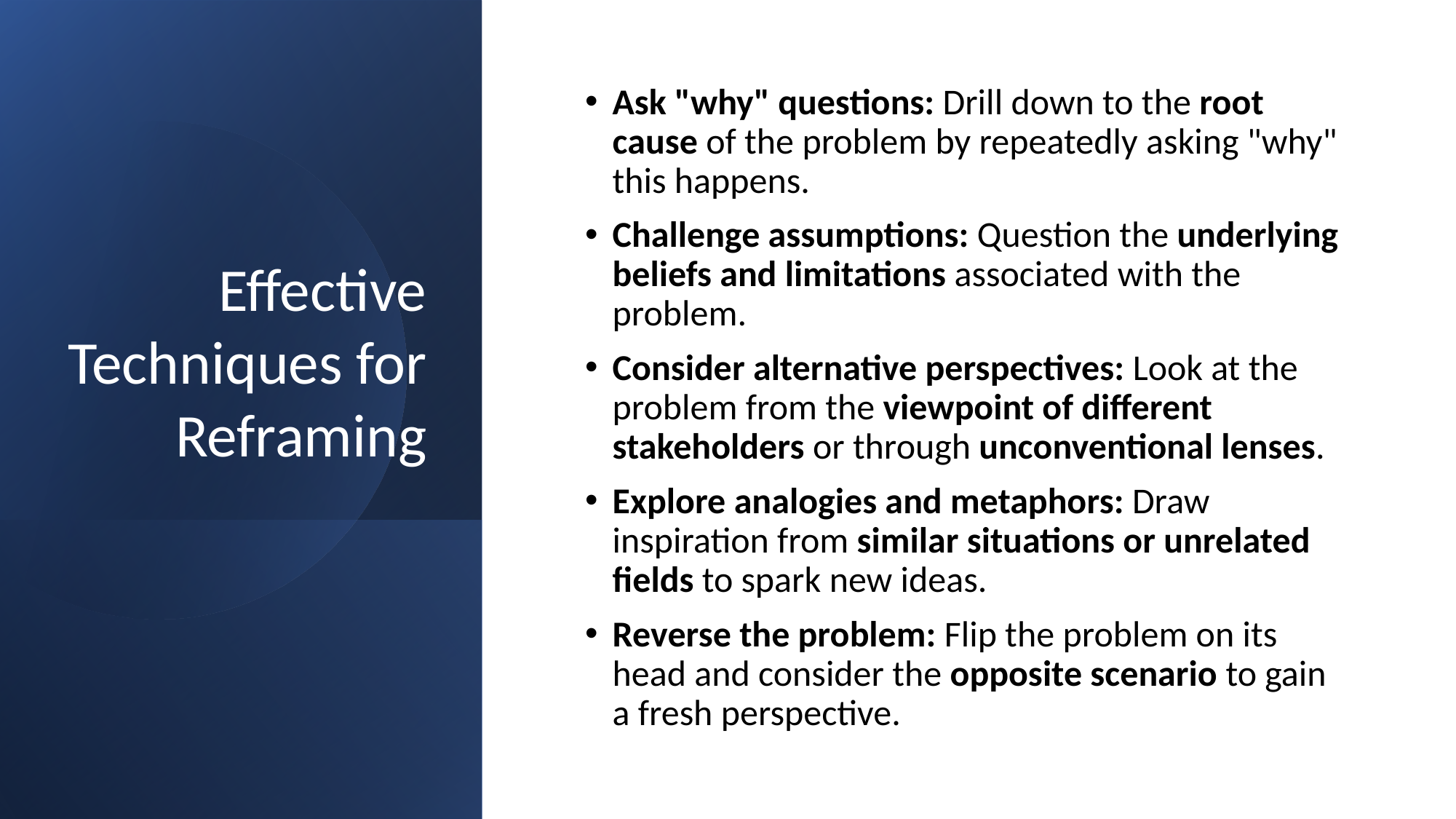

# Effective Techniques for Reframing
Ask "why" questions: Drill down to the root cause of the problem by repeatedly asking "why" this happens.
Challenge assumptions: Question the underlying beliefs and limitations associated with the problem.
Consider alternative perspectives: Look at the problem from the viewpoint of different stakeholders or through unconventional lenses.
Explore analogies and metaphors: Draw inspiration from similar situations or unrelated fields to spark new ideas.
Reverse the problem: Flip the problem on its head and consider the opposite scenario to gain a fresh perspective.